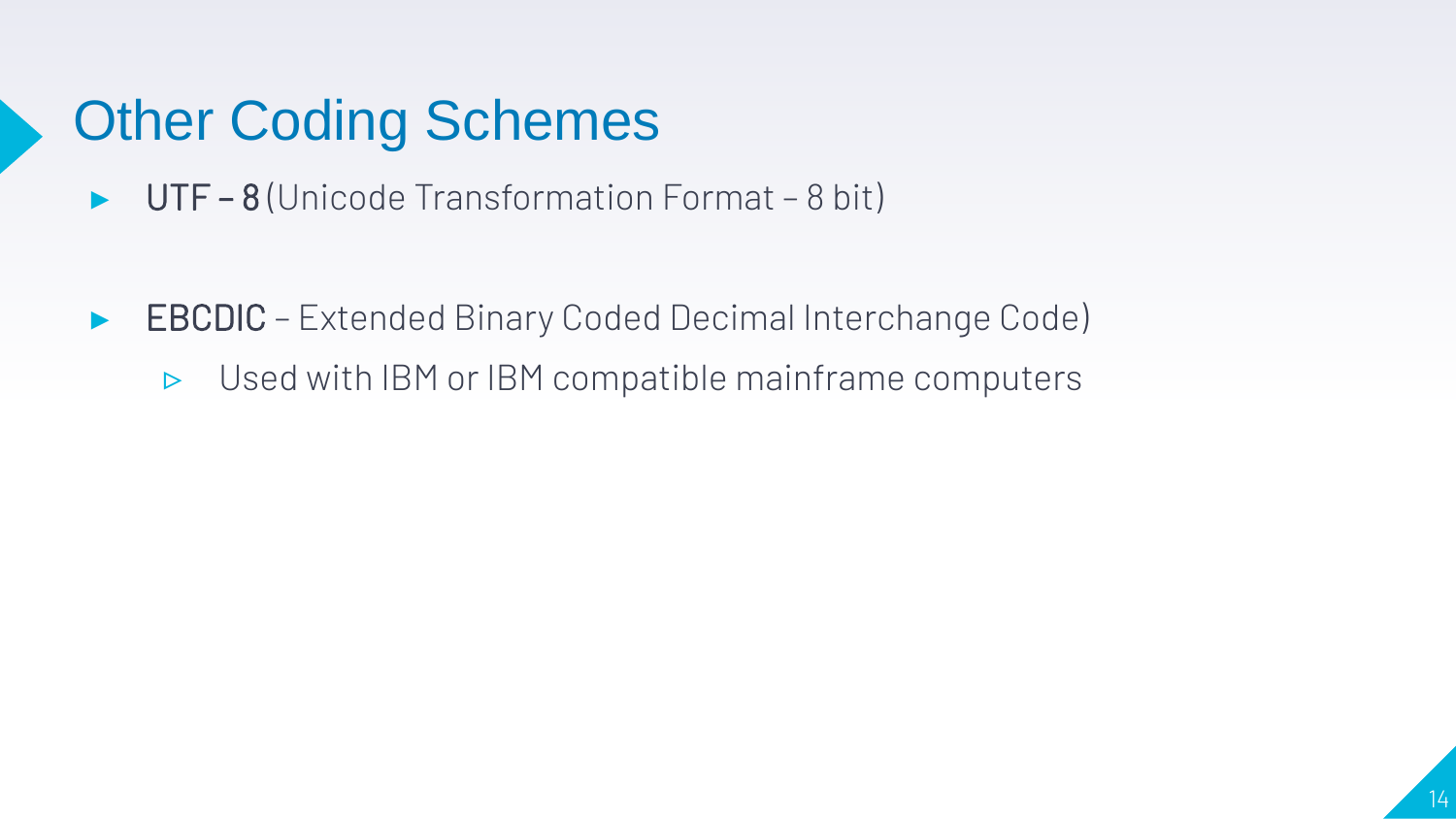

# Other Coding Schemes
UTF – 8 (Unicode Transformation Format – 8 bit)

EBCDIC – Extended Binary Coded Decimal Interchange Code)
Used with IBM or IBM compatible mainframe computers
14